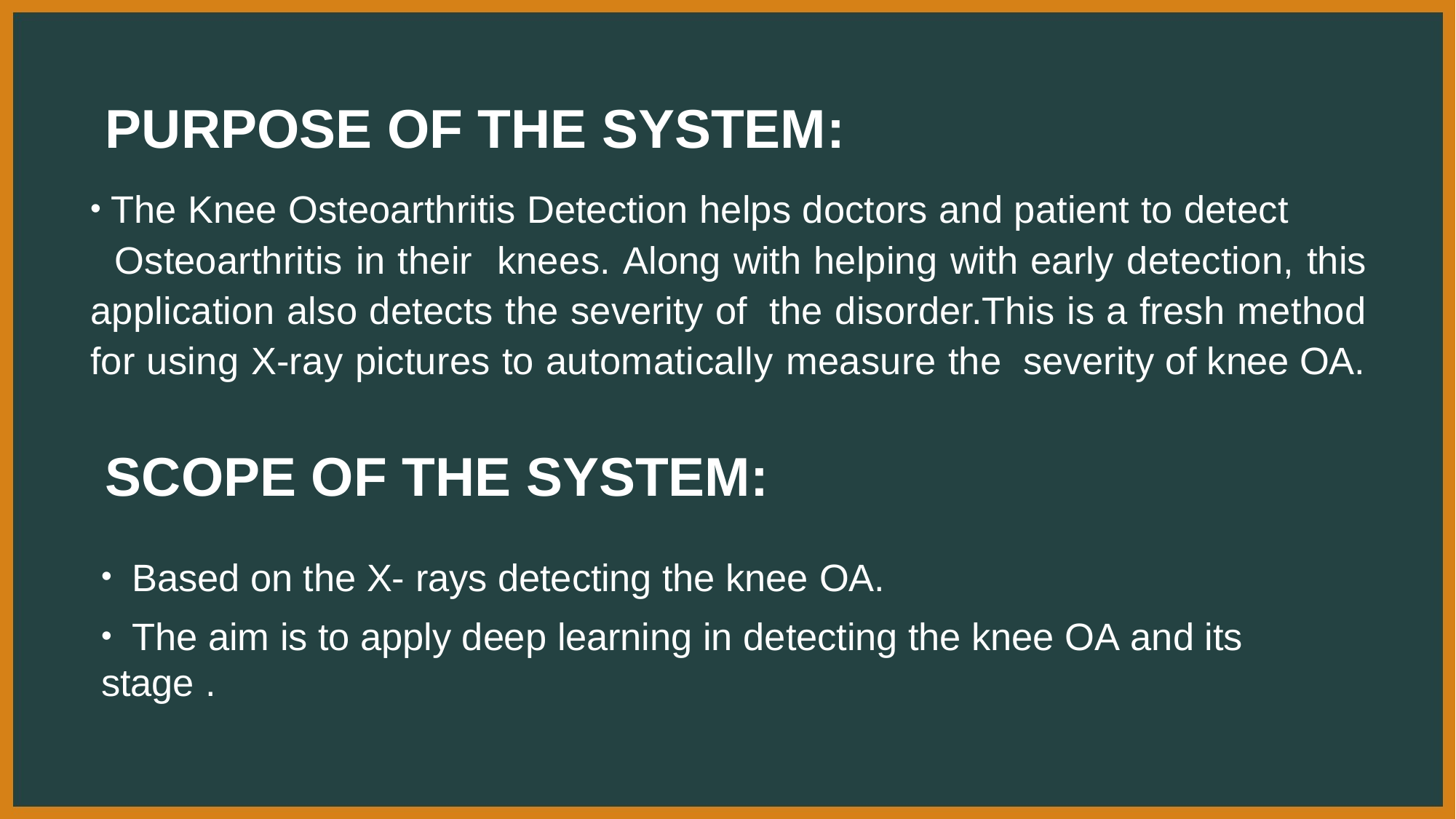

Purpose of the system:
 The Knee Osteoarthritis Detection helps doctors and patient to detect          Osteoarthritis in their  knees. Along with helping with early detection, this application also detects the severity of  the disorder.This is a fresh method for using X-ray pictures to automatically measure the  severity of knee OA.

 Scope of the System:

  Based on the X- rays detecting the knee OA.
  The aim is to apply deep learning in detecting the knee OA and its stage .